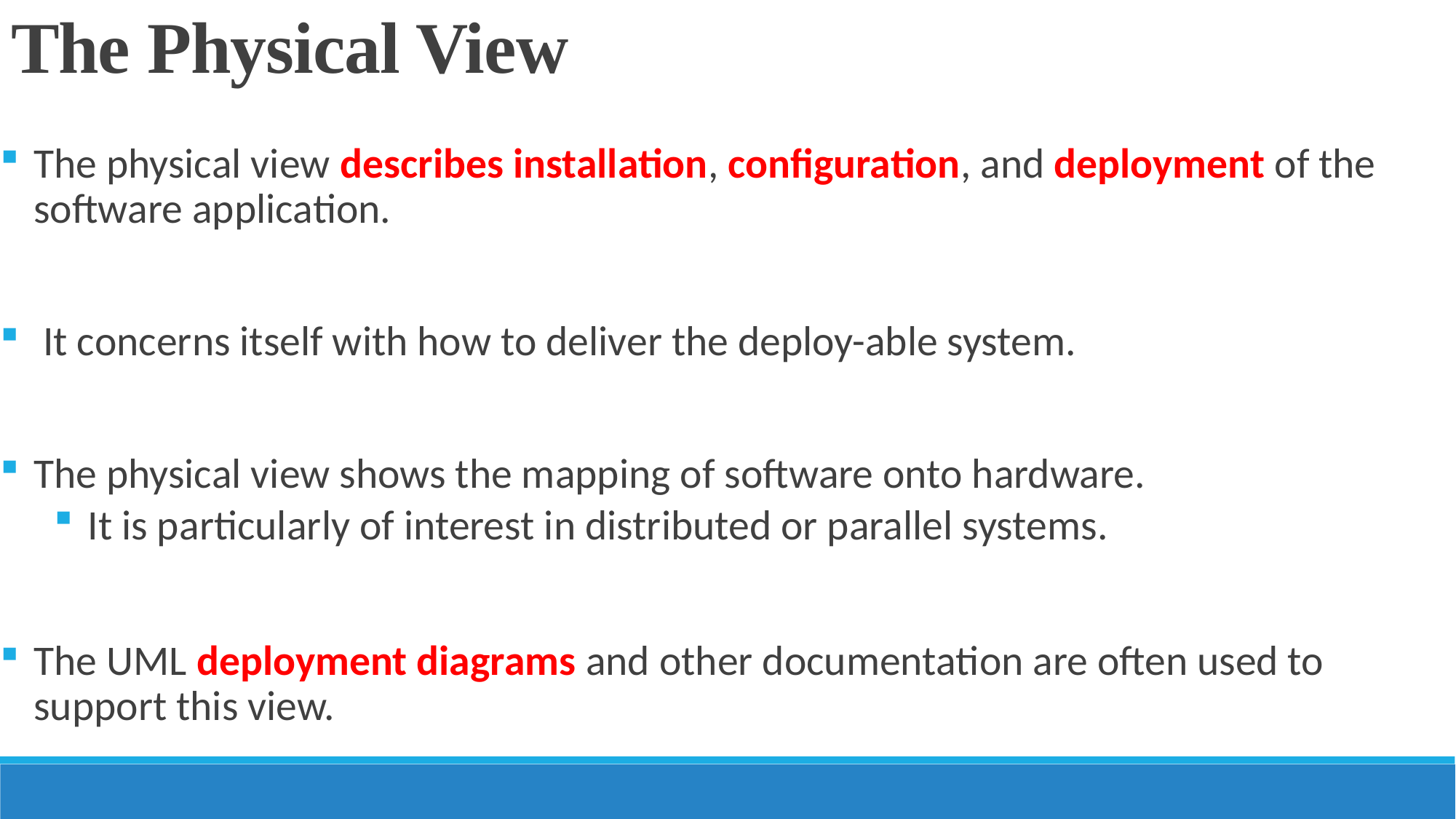

# The Physical View
The physical view describes installation, configuration, and deployment of the software application.

 It concerns itself with how to deliver the deploy-able system.

The physical view shows the mapping of software onto hardware.
It is particularly of interest in distributed or parallel systems.

The UML deployment diagrams and other documentation are often used to support this view.